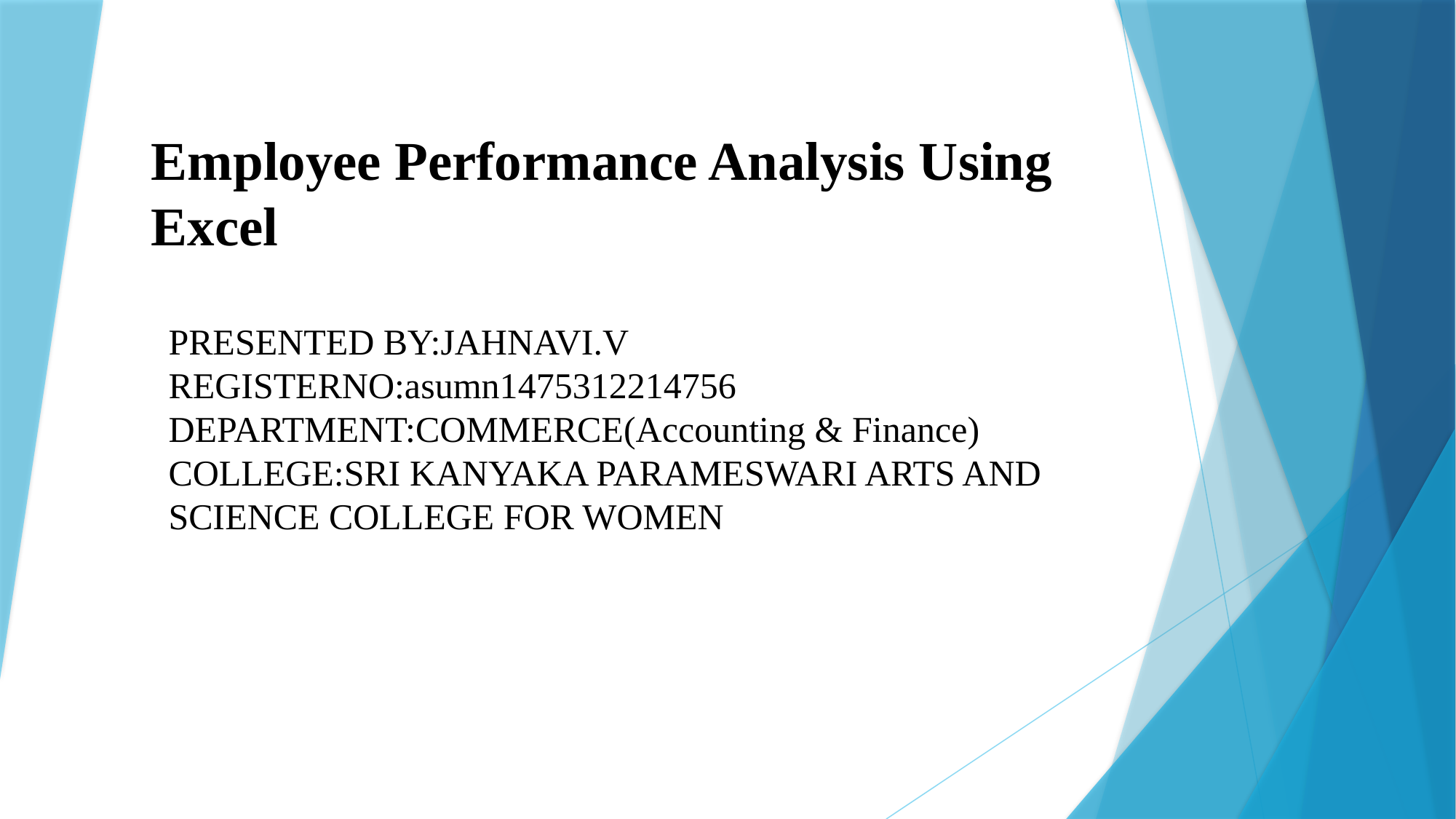

# Employee Performance Analysis Using Excel
PRESENTED BY:JAHNAVI.V
REGISTERNO:asumn1475312214756
DEPARTMENT:COMMERCE(Accounting & Finance)
COLLEGE:SRI KANYAKA PARAMESWARI ARTS AND SCIENCE COLLEGE FOR WOMEN